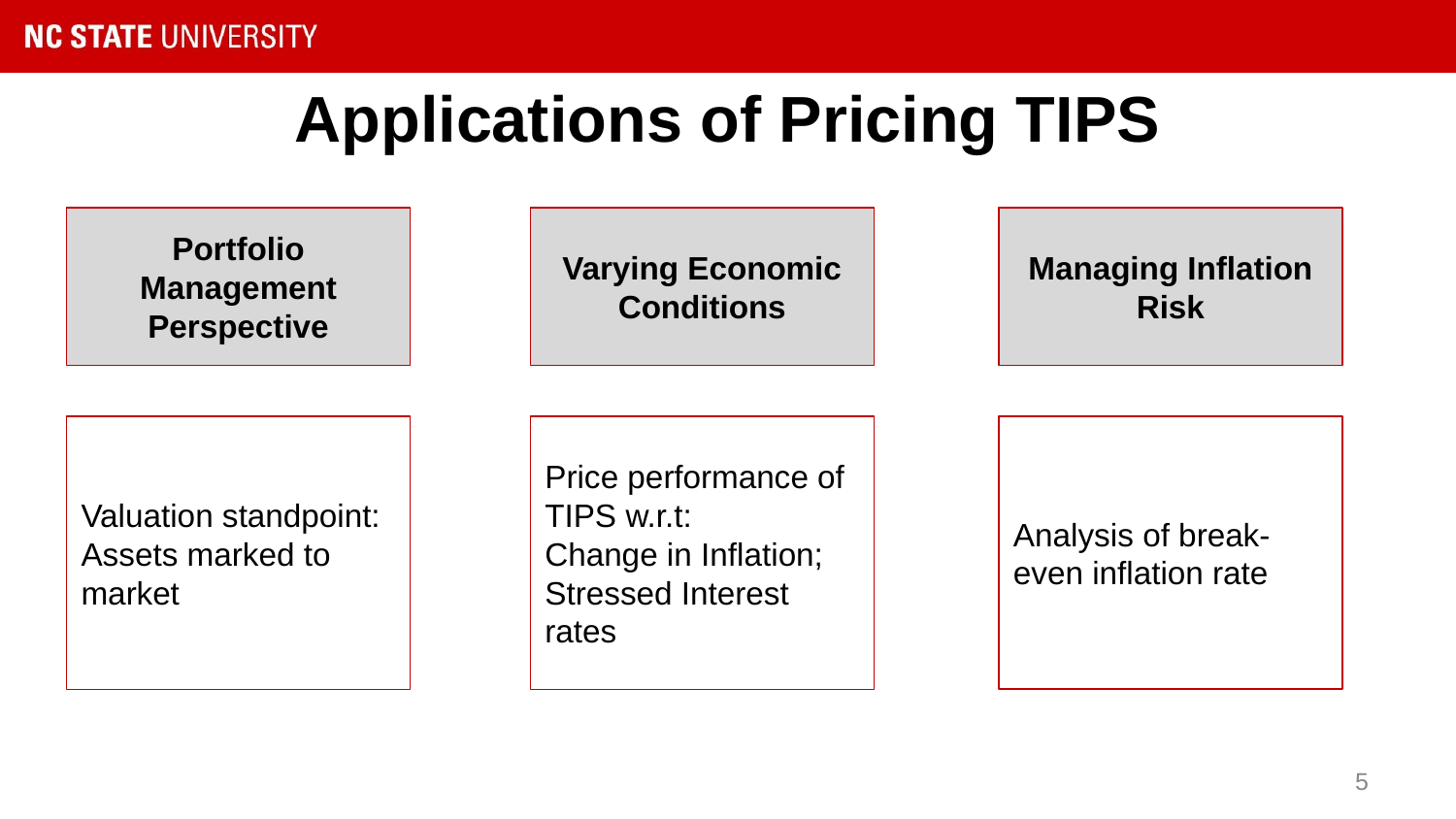

# Applications of Pricing TIPS
Portfolio Management
Perspective
Managing Inflation Risk
Varying Economic
Conditions
Analysis of break- even inflation rate
Price performance of TIPS w.r.t:
Change in Inflation;
Stressed Interest C rates
Valuation standpoint: Assets marked to market
5